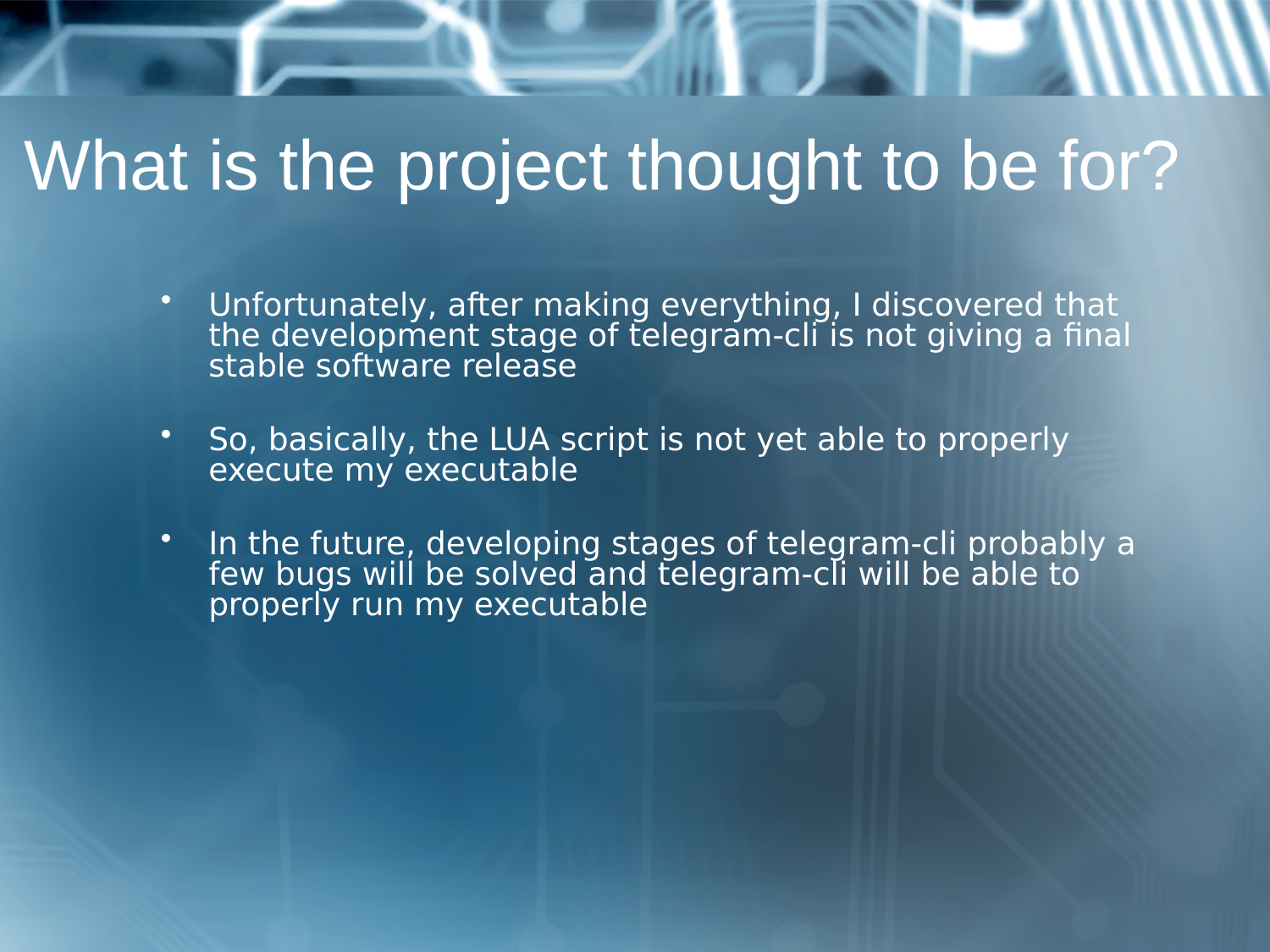

# What is the project thought to be for?
Unfortunately, after making everything, I discovered that the development stage of telegram-cli is not giving a final stable software release

So, basically, the LUA script is not yet able to properly execute my executable

In the future, developing stages of telegram-cli probably a few bugs will be solved and telegram-cli will be able to properly run my executable